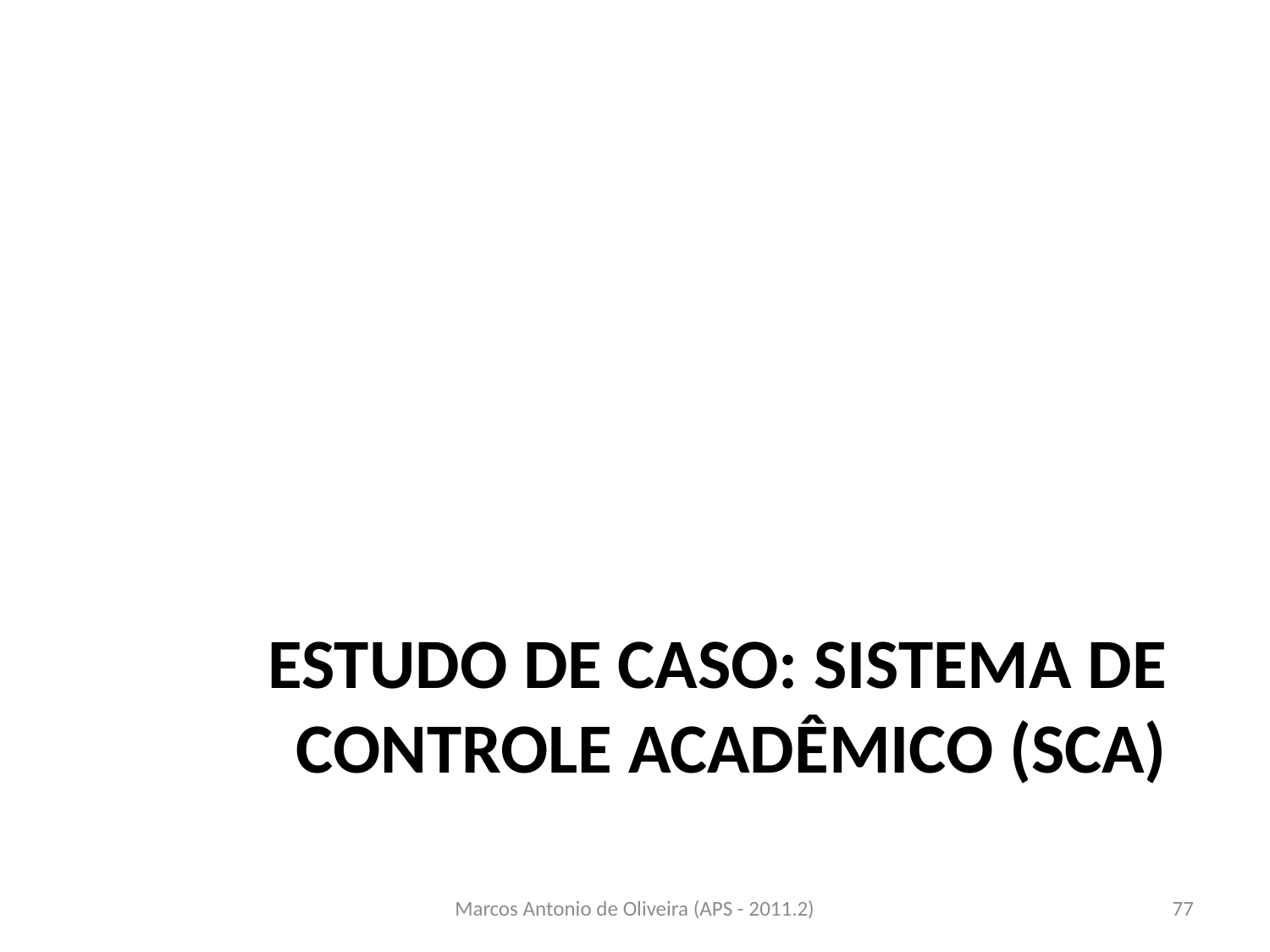

# Estudo de caso: sistema de controle acadêmico (SCA)
Marcos Antonio de Oliveira (APS - 2011.2)
77